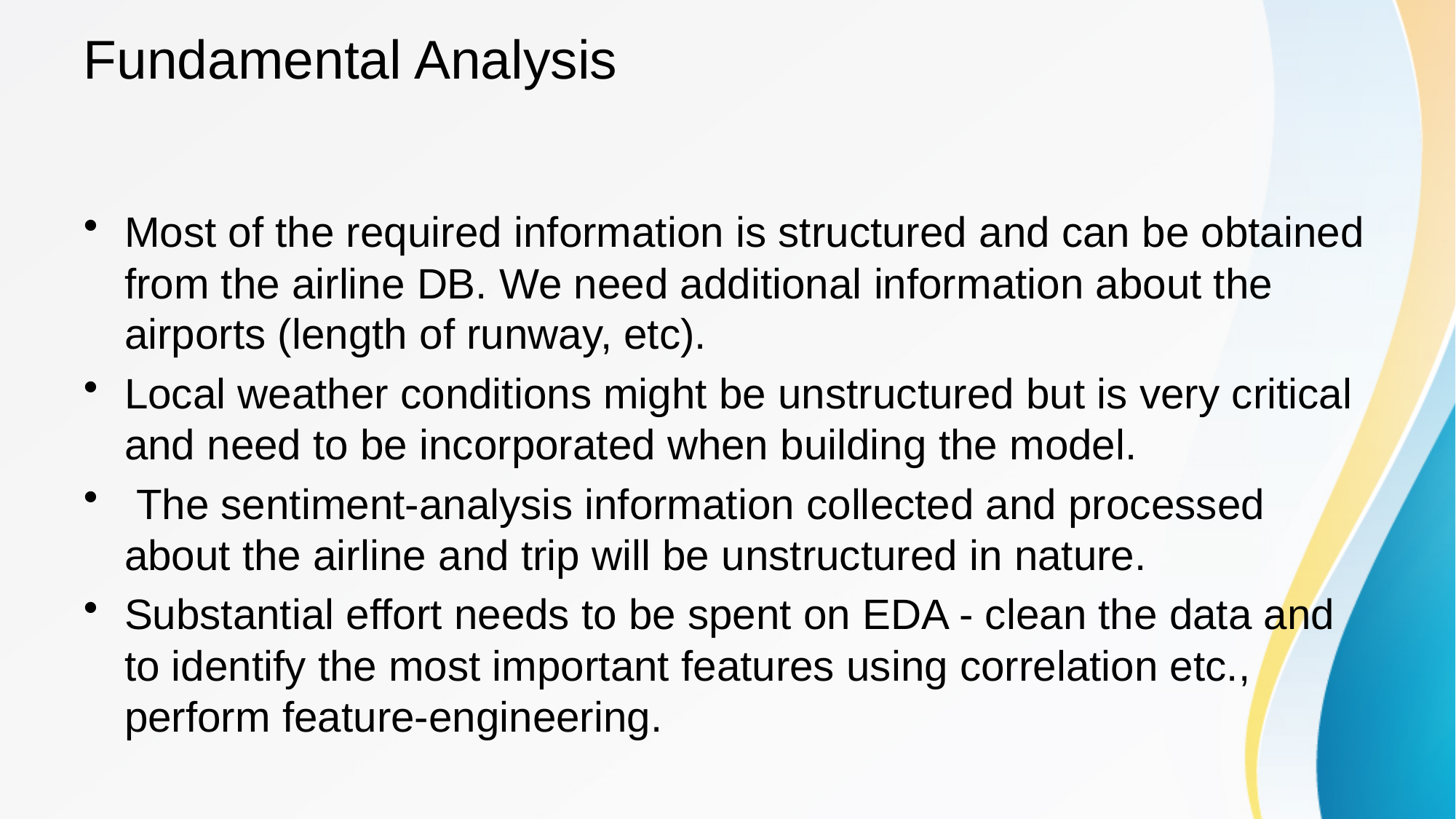

# Fundamental Analysis

Most of the required information is structured and can be obtained from the airline DB. We need additional information about the airports (length of runway, etc).
Local weather conditions might be unstructured but is very critical and need to be incorporated when building the model.
 The sentiment-analysis information collected and processed about the airline and trip will be unstructured in nature.
Substantial effort needs to be spent on EDA - clean the data and to identify the most important features using correlation etc., perform feature-engineering.